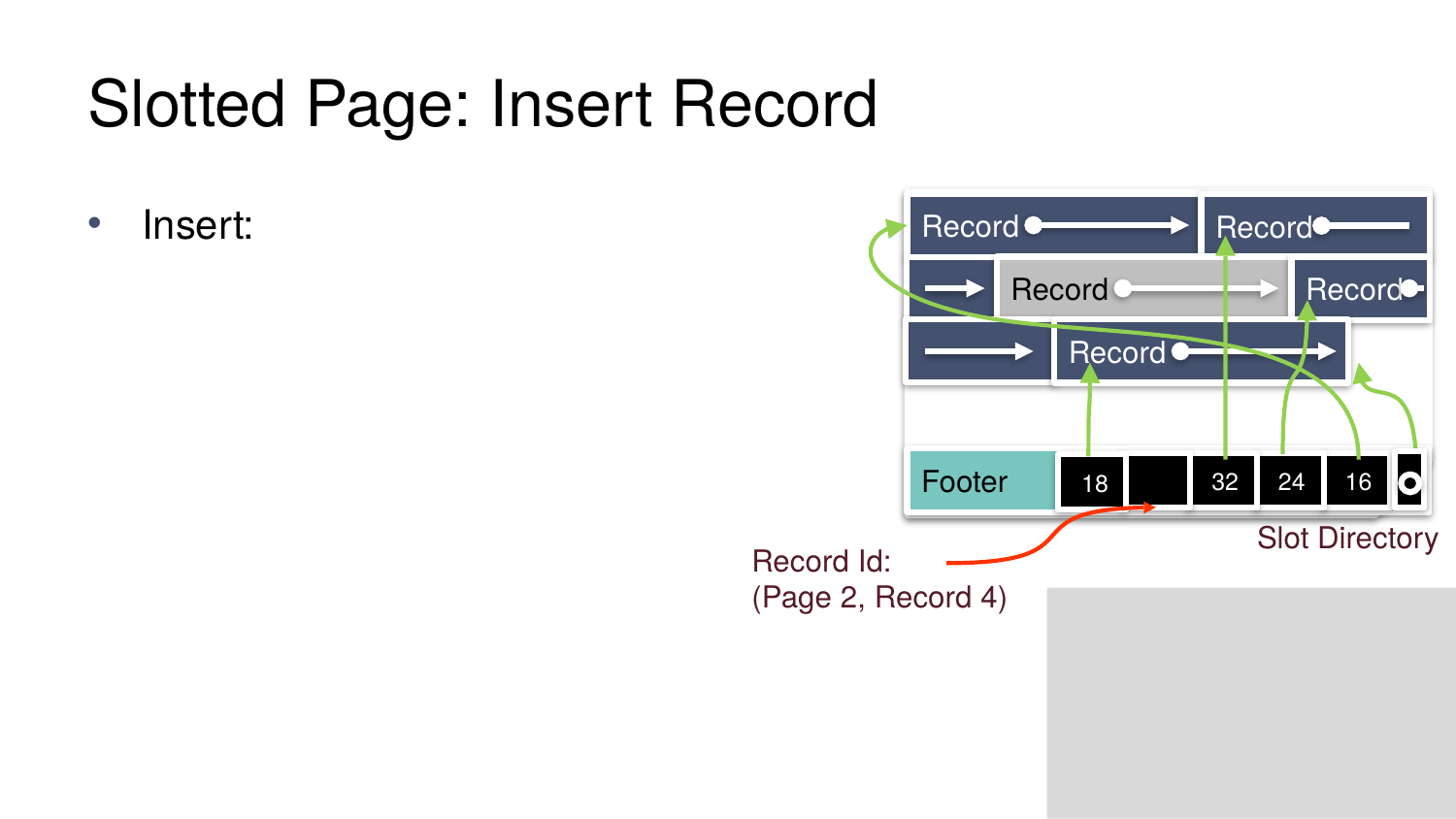

# Slotted Page: Insert Record

Record
Record
Record
Record

Record
Footer

32
24
16
18

Slot Directory
Insert:
Record Id:
(Page 2, Record 4)